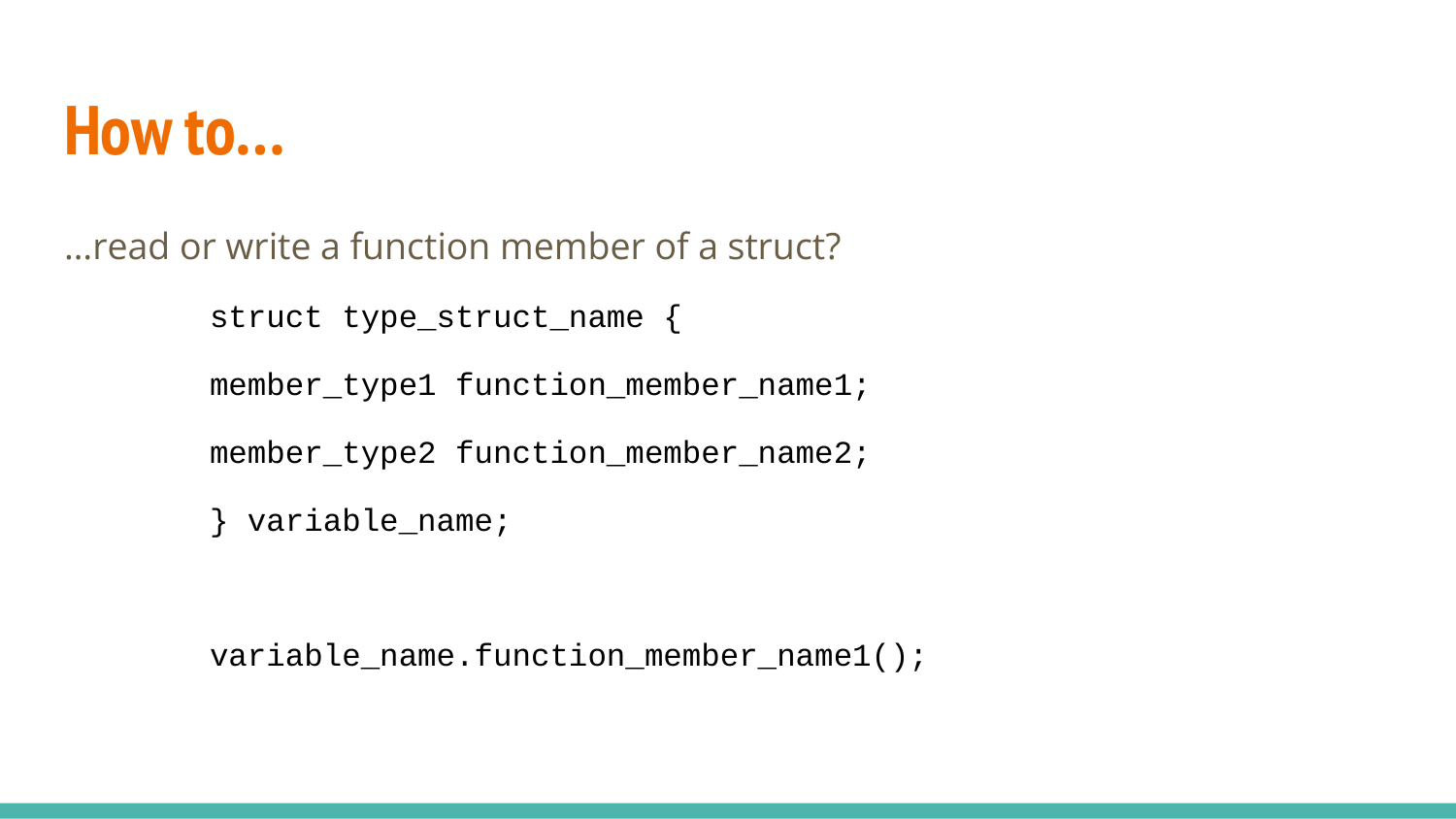

# How to…
…read or write a function member of a struct?
struct type_struct_name {
member_type1 function_member_name1;
member_type2 function_member_name2;
} variable_name;

variable_name.function_member_name1();